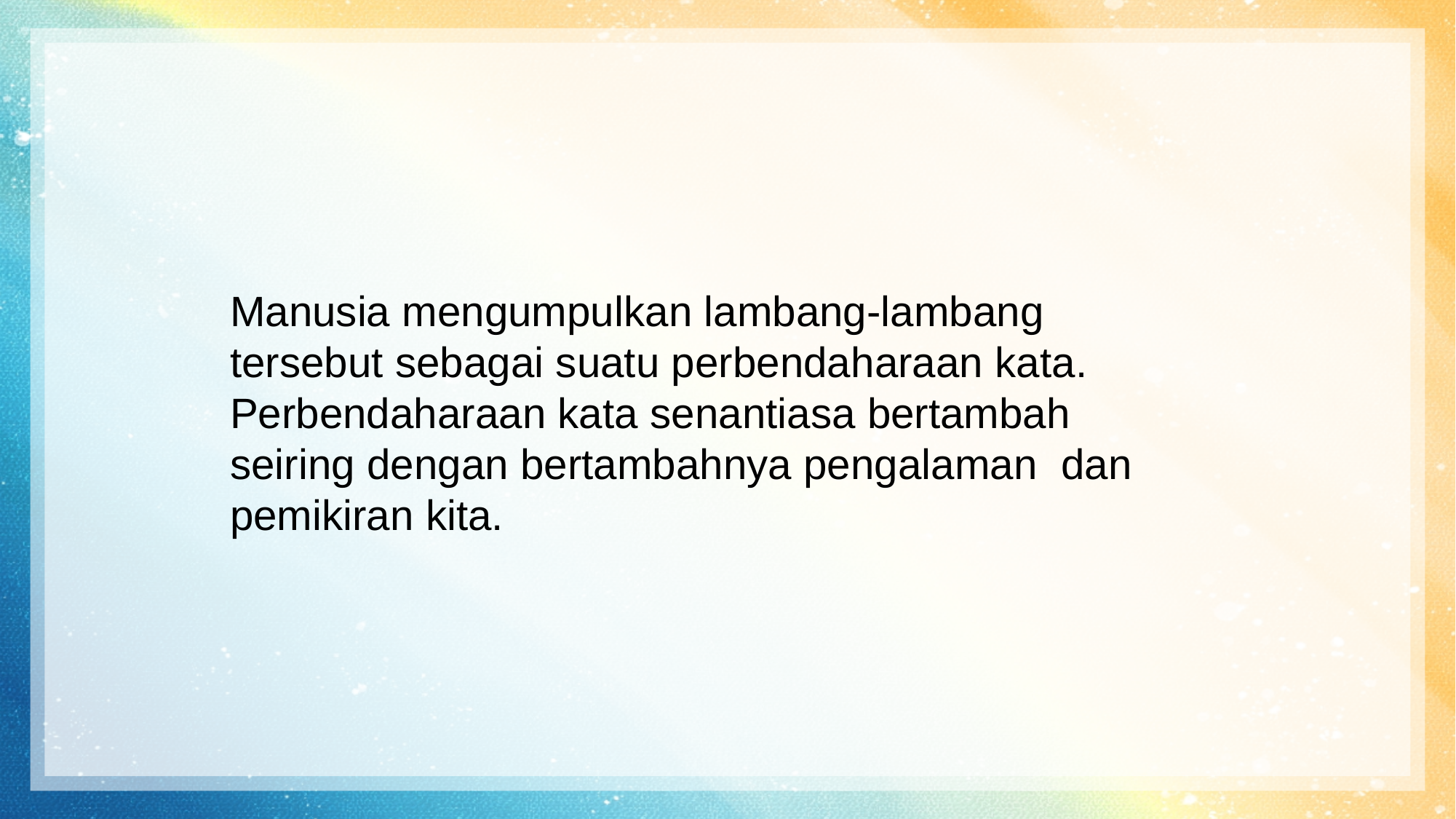

Manusia mengumpulkan lambang-lambang tersebut sebagai suatu perbendaharaan kata.
Perbendaharaan kata senantiasa bertambah seiring dengan bertambahnya pengalaman  dan pemikiran kita.